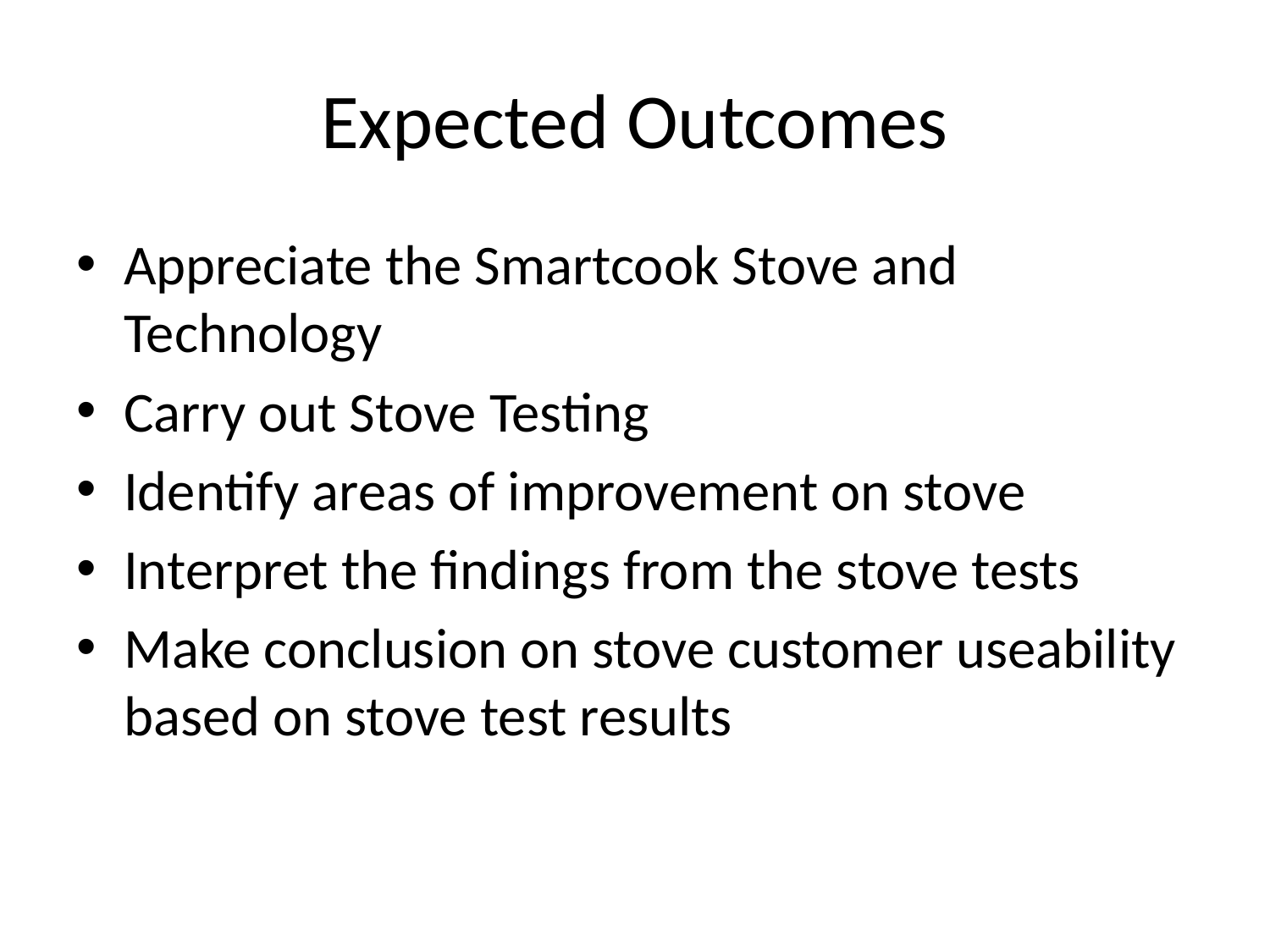

# Expected Outcomes
Appreciate the Smartcook Stove and Technology
Carry out Stove Testing
Identify areas of improvement on stove
Interpret the findings from the stove tests
Make conclusion on stove customer useability based on stove test results